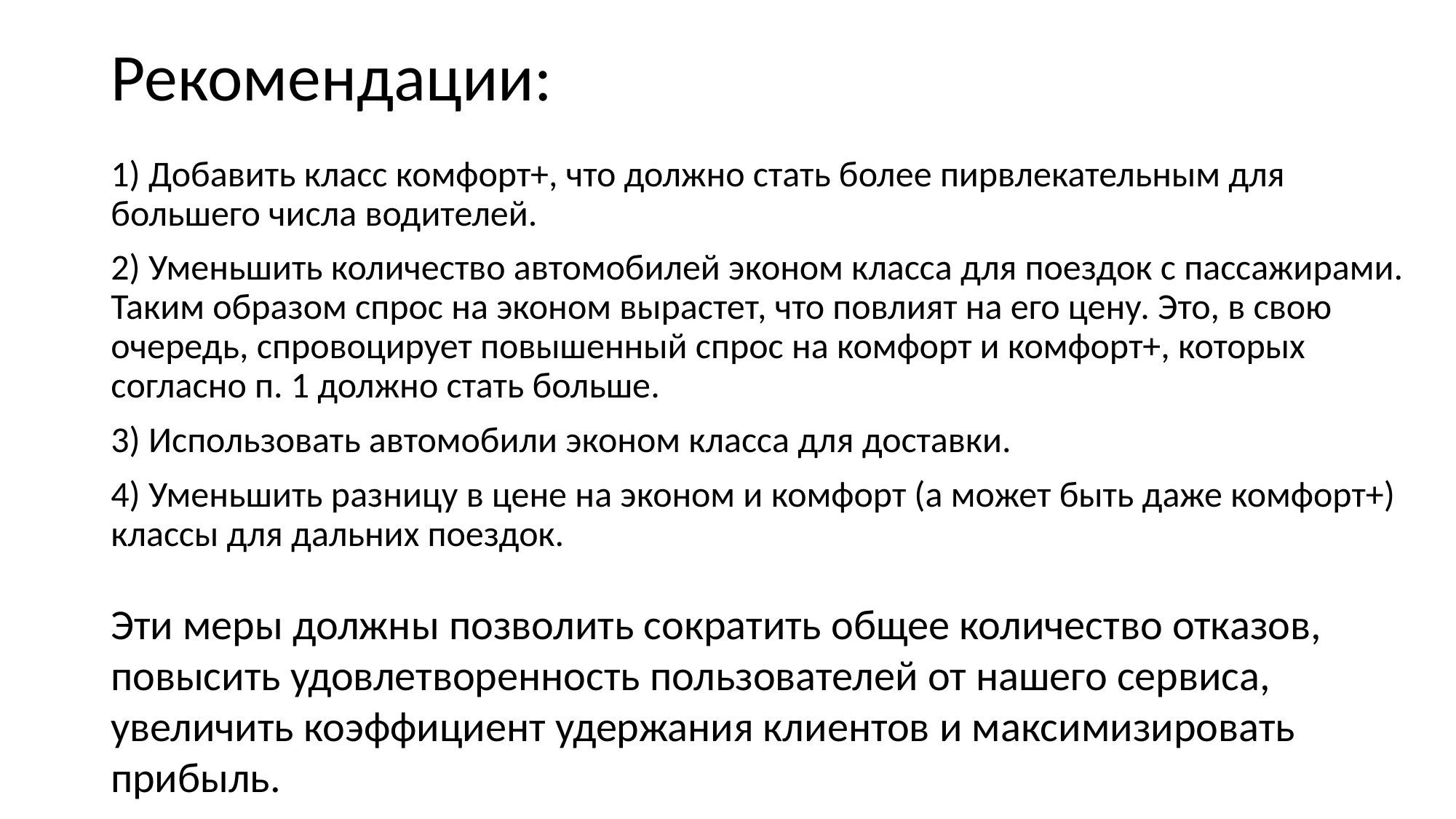

# Рекомендации:
1) Добавить класс комфорт+, что должно стать более пирвлекательным для большего числа водителей.
2) Уменьшить количество автомобилей эконом класса для поездок с пассажирами. Таким образом спрос на эконом вырастет, что повлият на его цену. Это, в свою очередь, спровоцирует повышенный спрос на комфорт и комфорт+, которых согласно п. 1 должно стать больше.
3) Использовать автомобили эконом класса для доставки.
4) Уменьшить разницу в цене на эконом и комфорт (а может быть даже комфорт+) классы для дальних поездок.
Эти меры должны позволить сократить общее количество отказов, повысить удовлетворенность пользователей от нашего сервиса, увеличить коэффициент удержания клиентов и максимизировать прибыль.